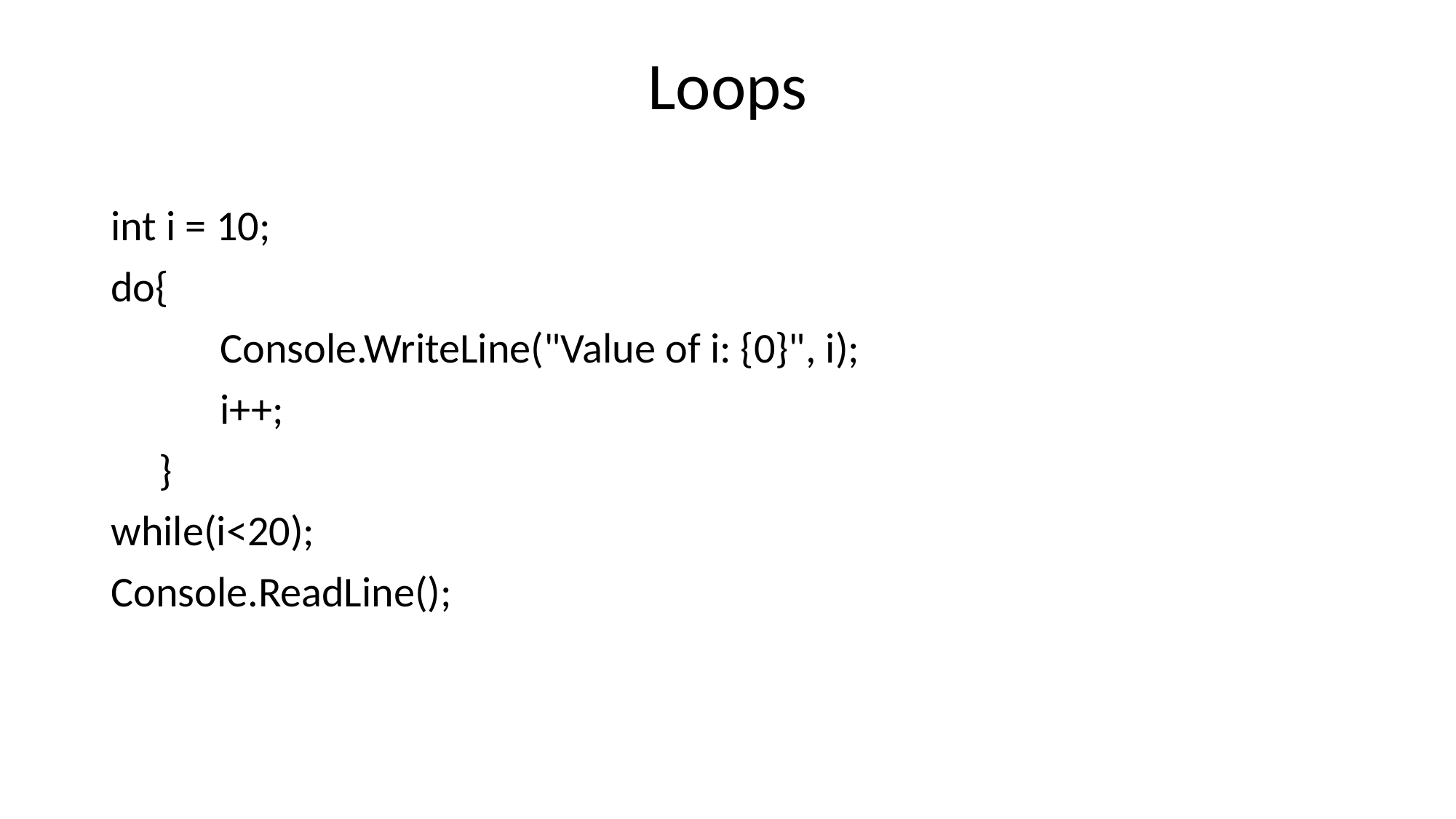

# Loops

int i = 10;
do{
	Console.WriteLine("Value of i: {0}", i);
	i++;
     }
while(i<20);
Console.ReadLine();